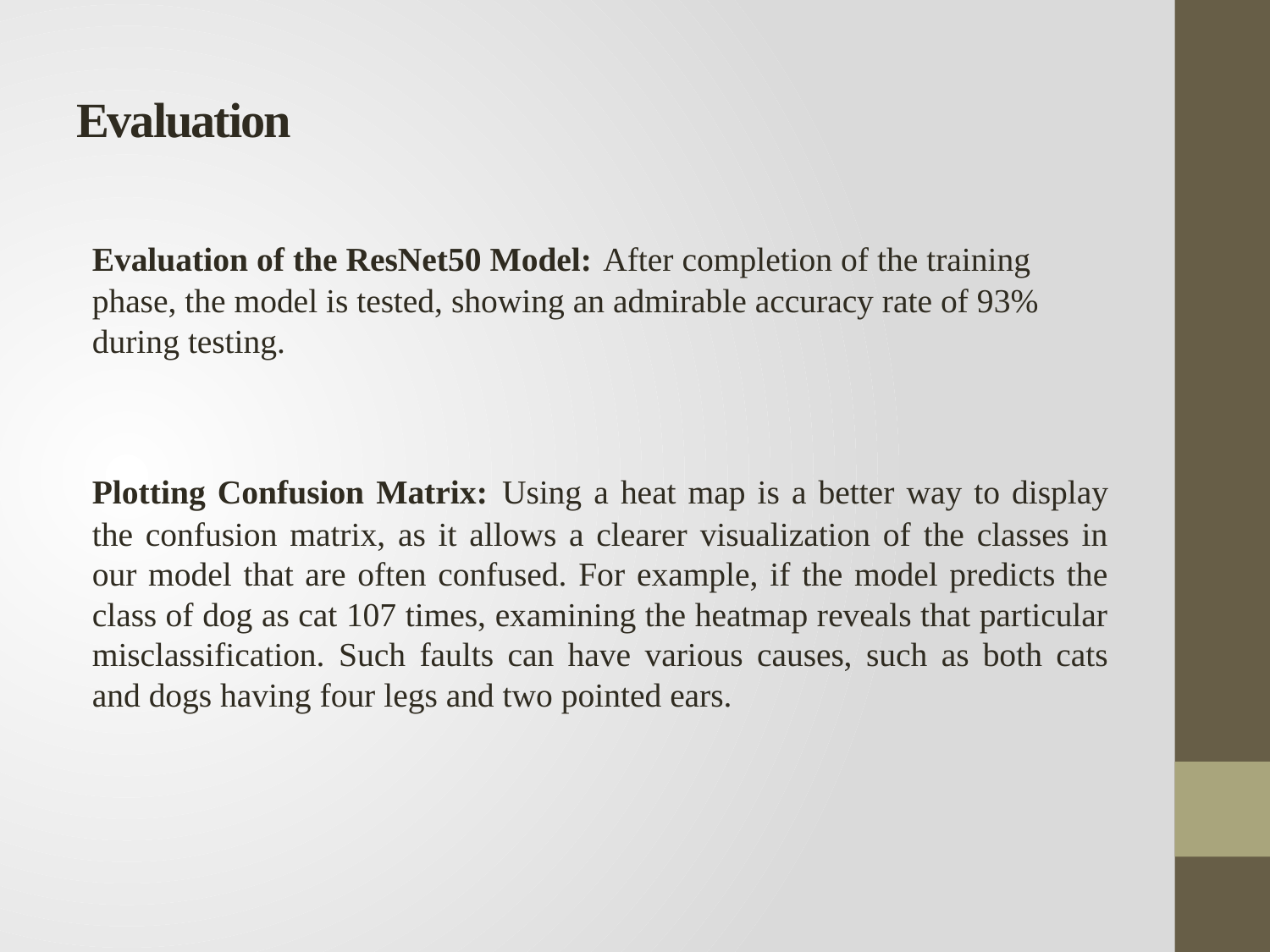

# Evaluation
Evaluation of the ResNet50 Model: After completion of the training phase, the model is tested, showing an admirable accuracy rate of 93% during testing.

Plotting Confusion Matrix: Using a heat map is a better way to display the confusion matrix, as it allows a clearer visualization of the classes in our model that are often confused. For example, if the model predicts the class of dog as cat 107 times, examining the heatmap reveals that particular misclassification. Such faults can have various causes, such as both cats and dogs having four legs and two pointed ears.